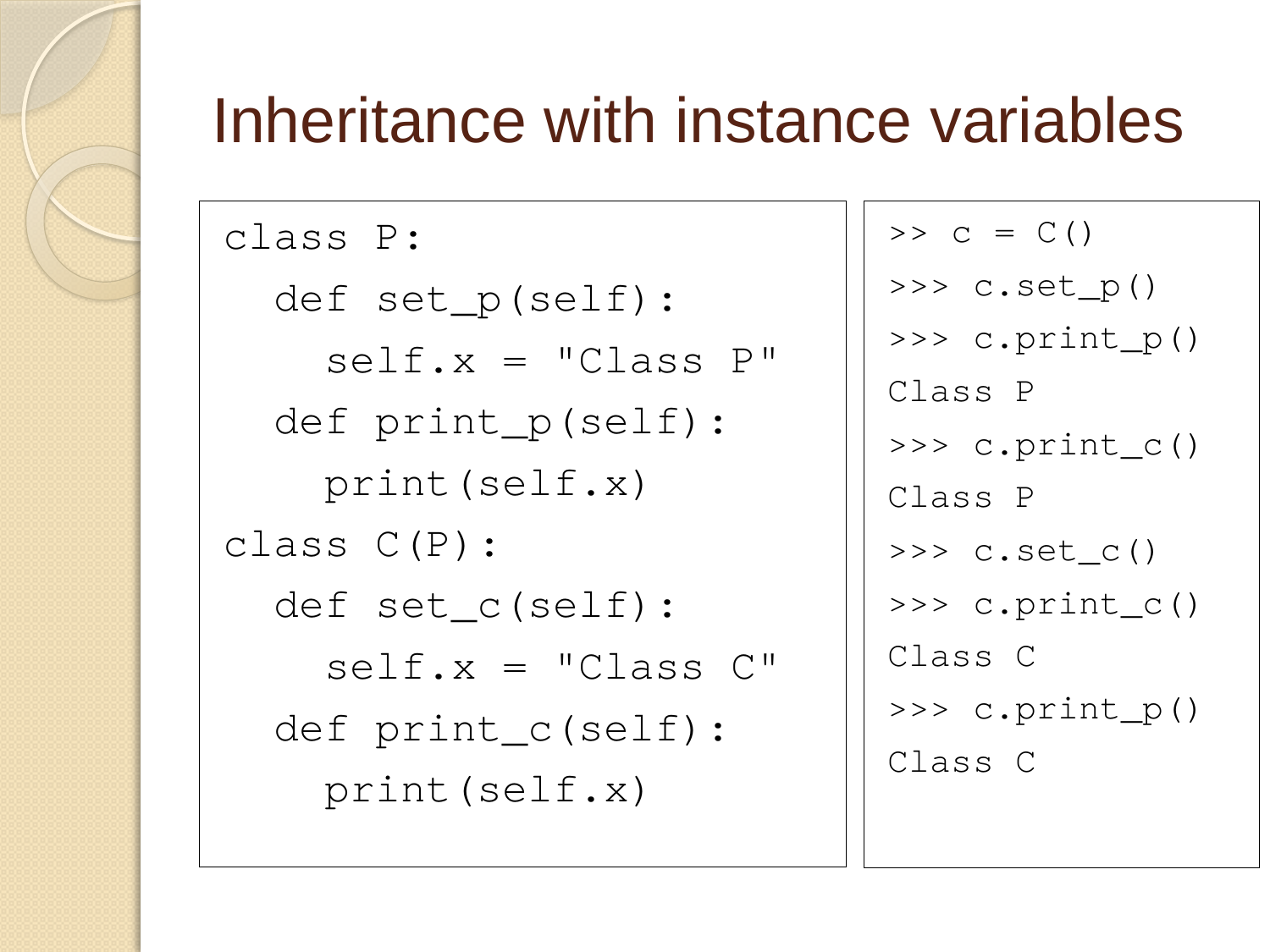

# Inheritance with instance variables
class P:
  def set_p(self):
    self.x = "Class P"
  def print_p(self):
    print(self.x)
class C(P):
  def set_c(self):
    self.x = "Class C"
  def print_c(self):
    print(self.x)

>> c = C()
>>> c.set_p()
>>> c.print_p()
Class P
>>> c.print_c()
Class P
>>> c.set_c()
>>> c.print_c()
Class C
>>> c.print_p()
Class C